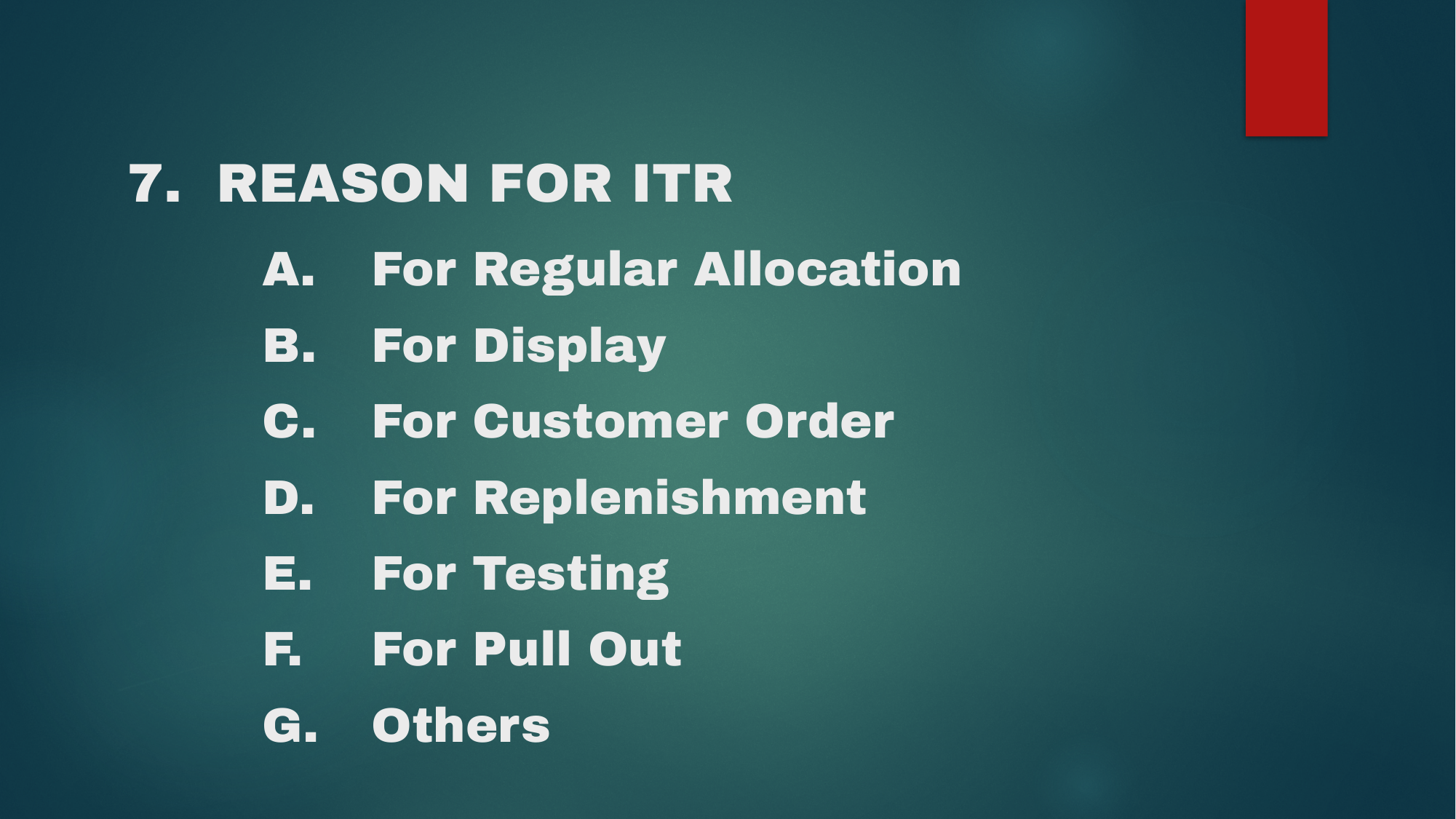

# REASON FOR ITR
For Regular Allocation
For Display
For Customer Order
For Replenishment
For Testing
For Pull Out
Others